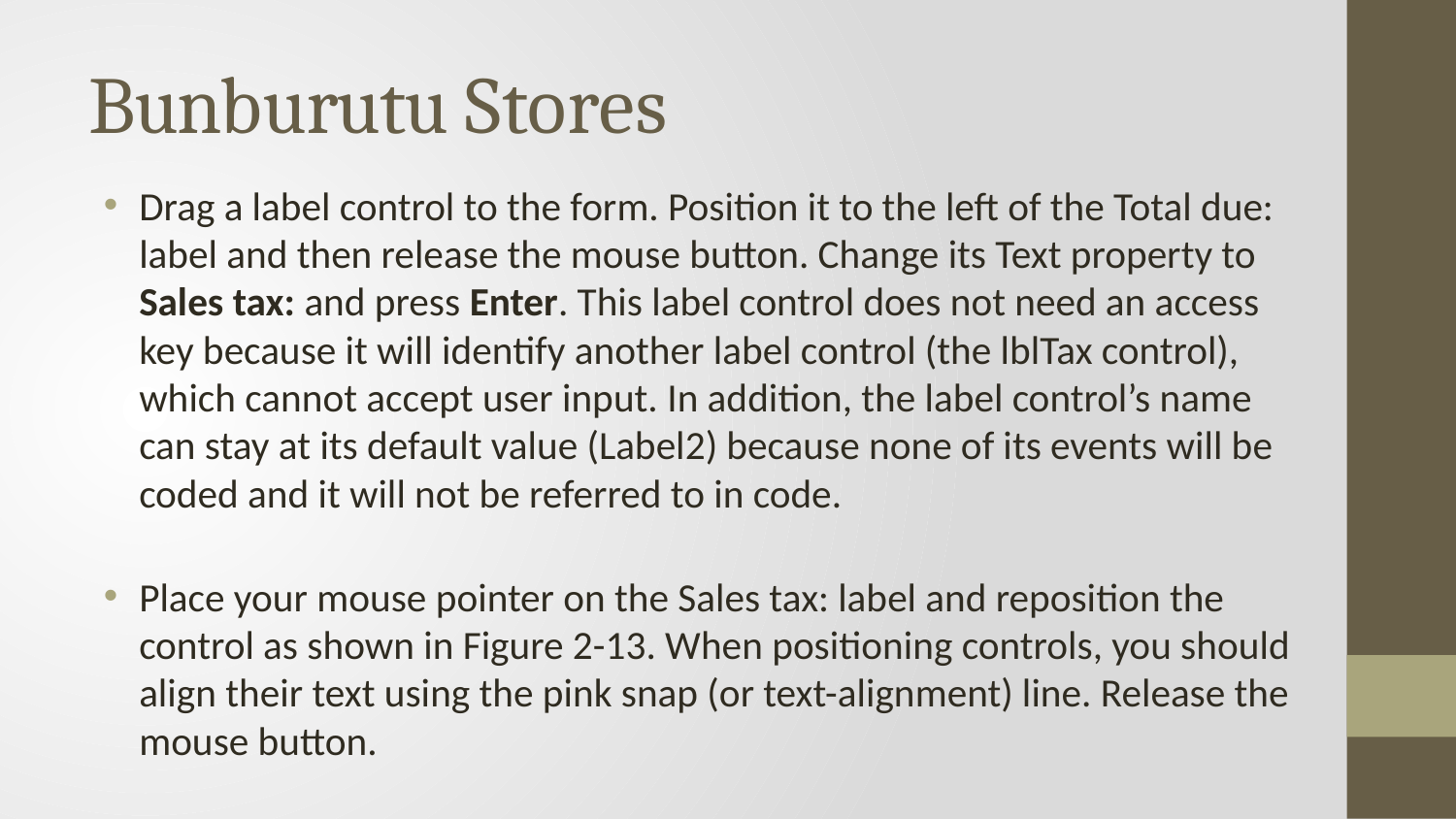

# Bunburutu Stores
Drag a label control to the form. Position it to the left of the Total due: label and then release the mouse button. Change its Text property to Sales tax: and press Enter. This label control does not need an access key because it will identify another label control (the lblTax control), which cannot accept user input. In addition, the label control’s name can stay at its default value (Label2) because none of its events will be coded and it will not be referred to in code.
Place your mouse pointer on the Sales tax: label and reposition the control as shown in Figure 2-13. When positioning controls, you should align their text using the pink snap (or text-alignment) line. Release the mouse button.